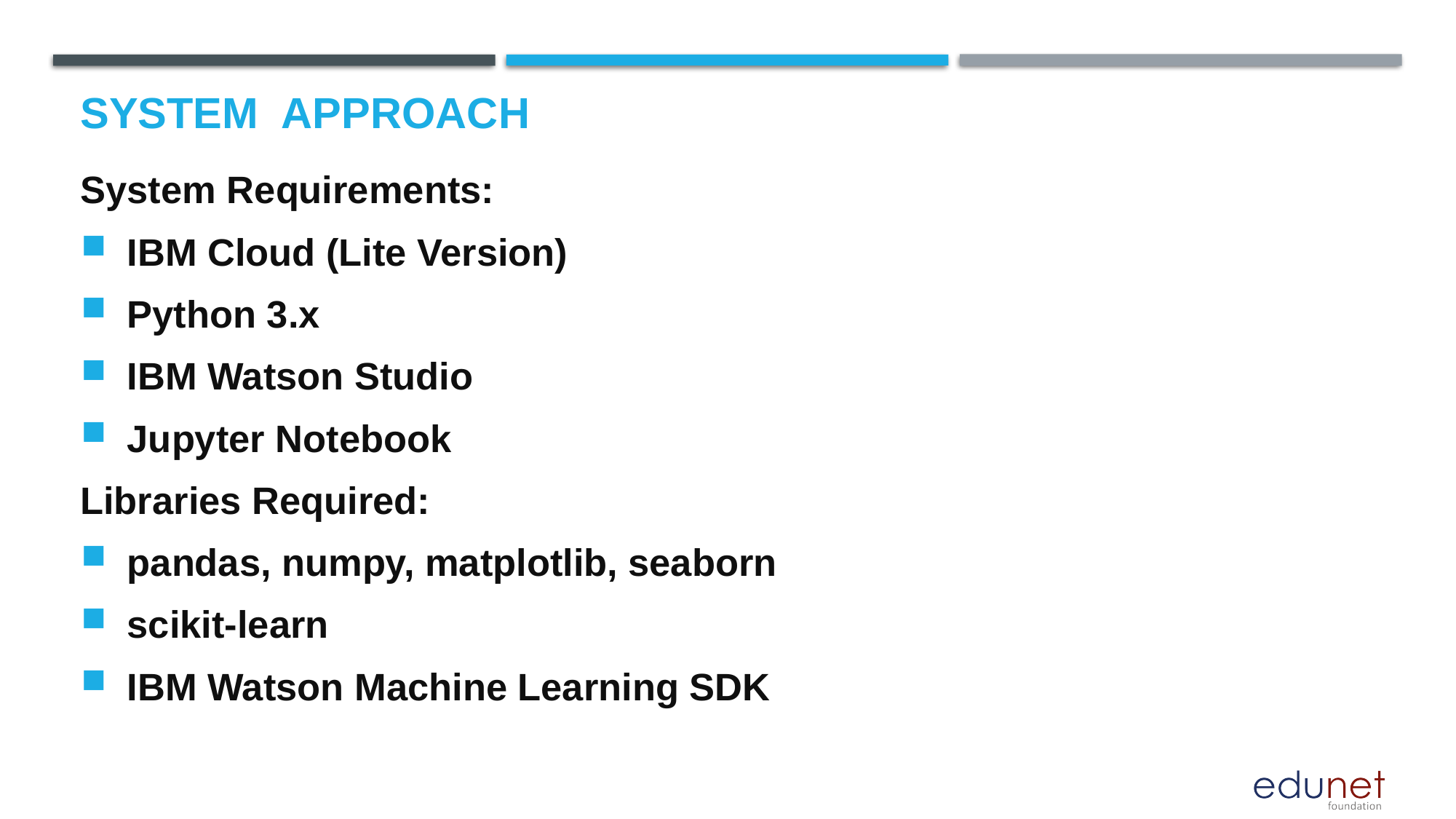

# System  Approach
System Requirements:
IBM Cloud (Lite Version)
Python 3.x
IBM Watson Studio
Jupyter Notebook
Libraries Required:
pandas, numpy, matplotlib, seaborn
scikit-learn
IBM Watson Machine Learning SDK